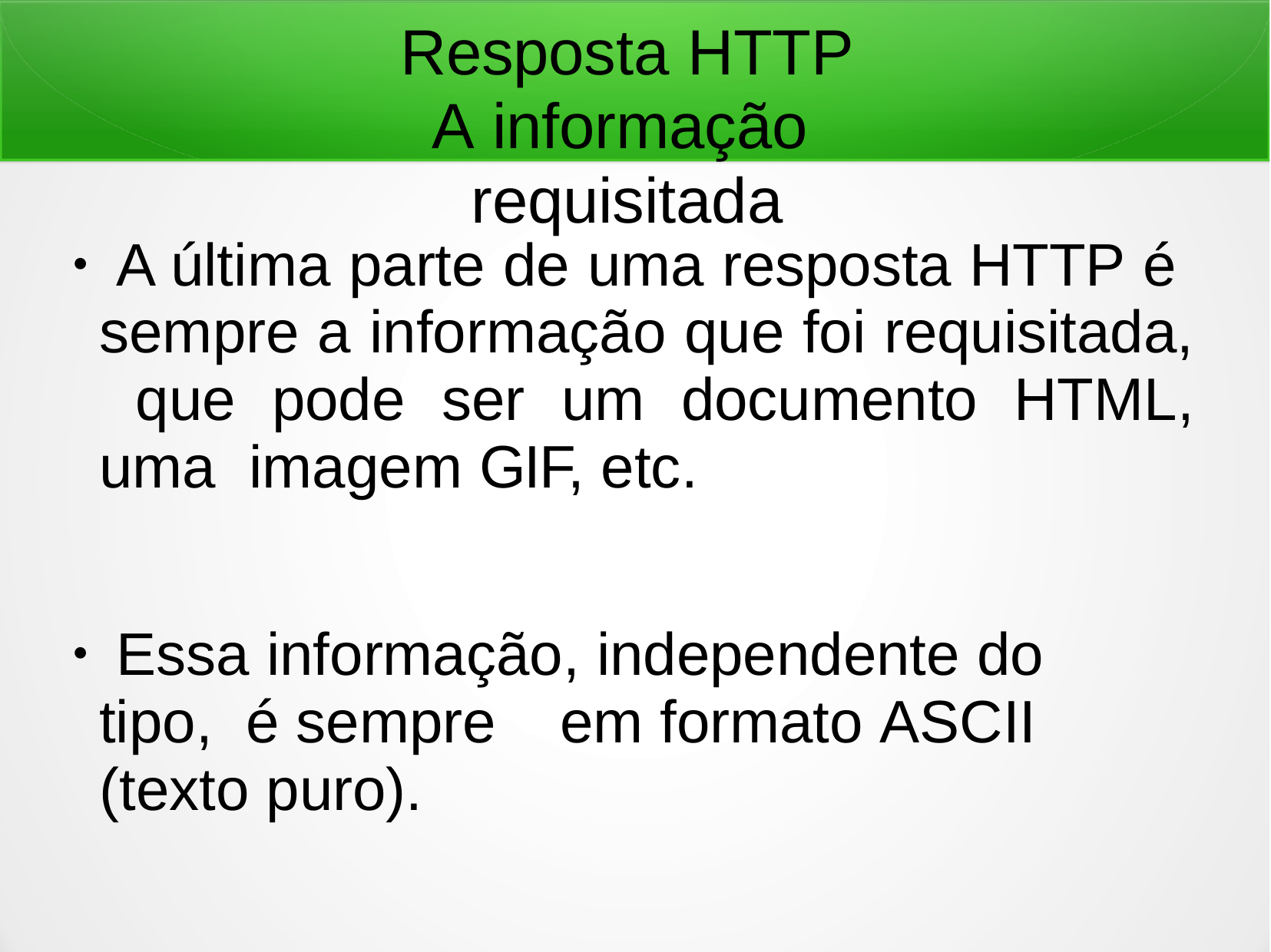

# Resposta HTTP
A informação	requisitada
A última parte de uma resposta HTTP é  sempre a informação que foi requisitada,  que pode ser um documento HTML, uma  imagem GIF, etc.
●
Essa informação, independente do	tipo,  é sempre	em formato ASCII (texto puro).
●